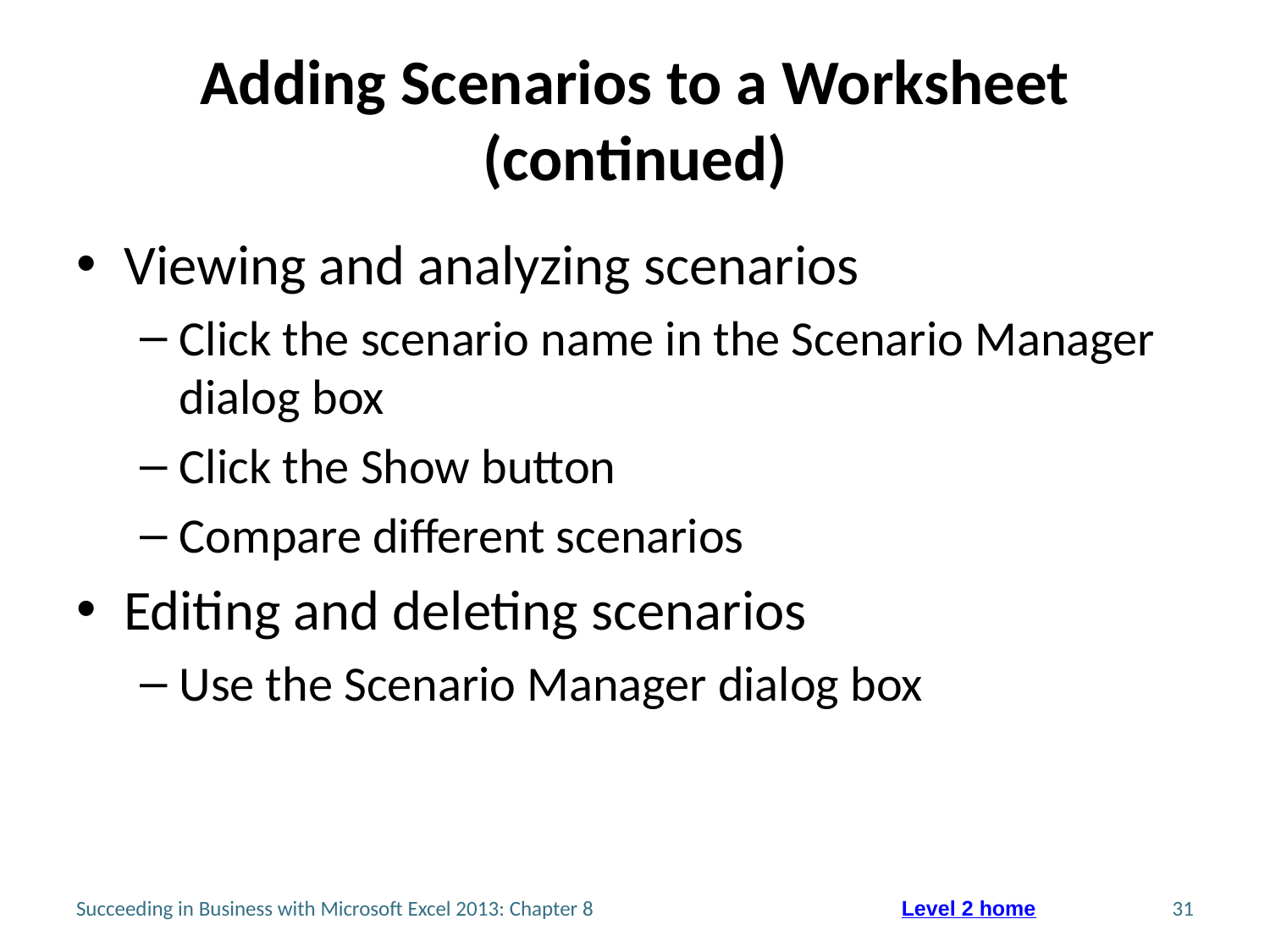

# Adding Scenarios to a Worksheet (continued)
Viewing and analyzing scenarios
Click the scenario name in the Scenario Manager dialog box
Click the Show button
Compare different scenarios
Editing and deleting scenarios
Use the Scenario Manager dialog box
Succeeding in Business with Microsoft Excel 2013: Chapter 8
31
Level 2 home